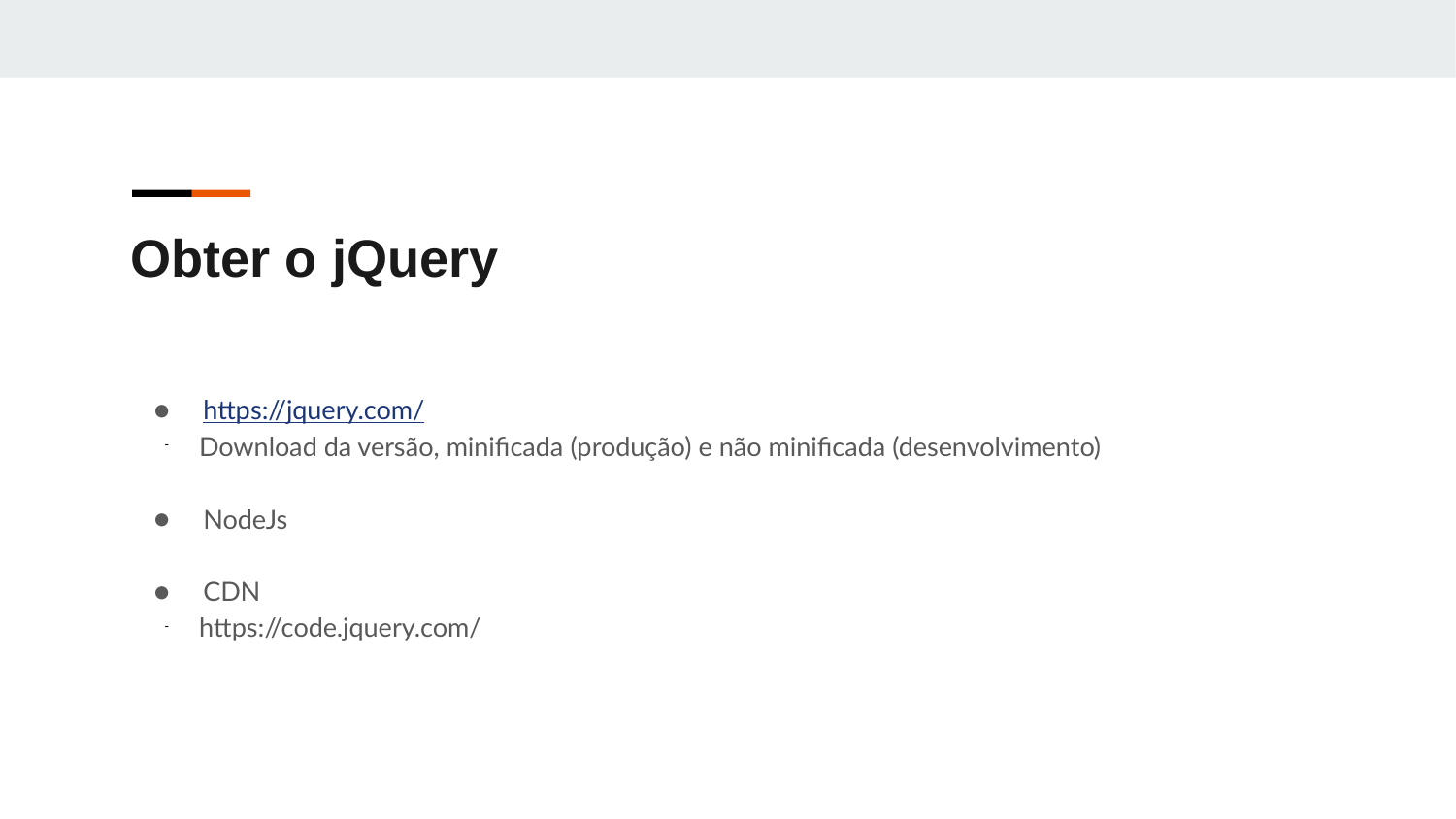

Obter o jQuery

https://jquery.com/
Download da versão, minificada (produção) e não minificada (desenvolvimento)

NodeJs

CDN
https://code.jquery.com/